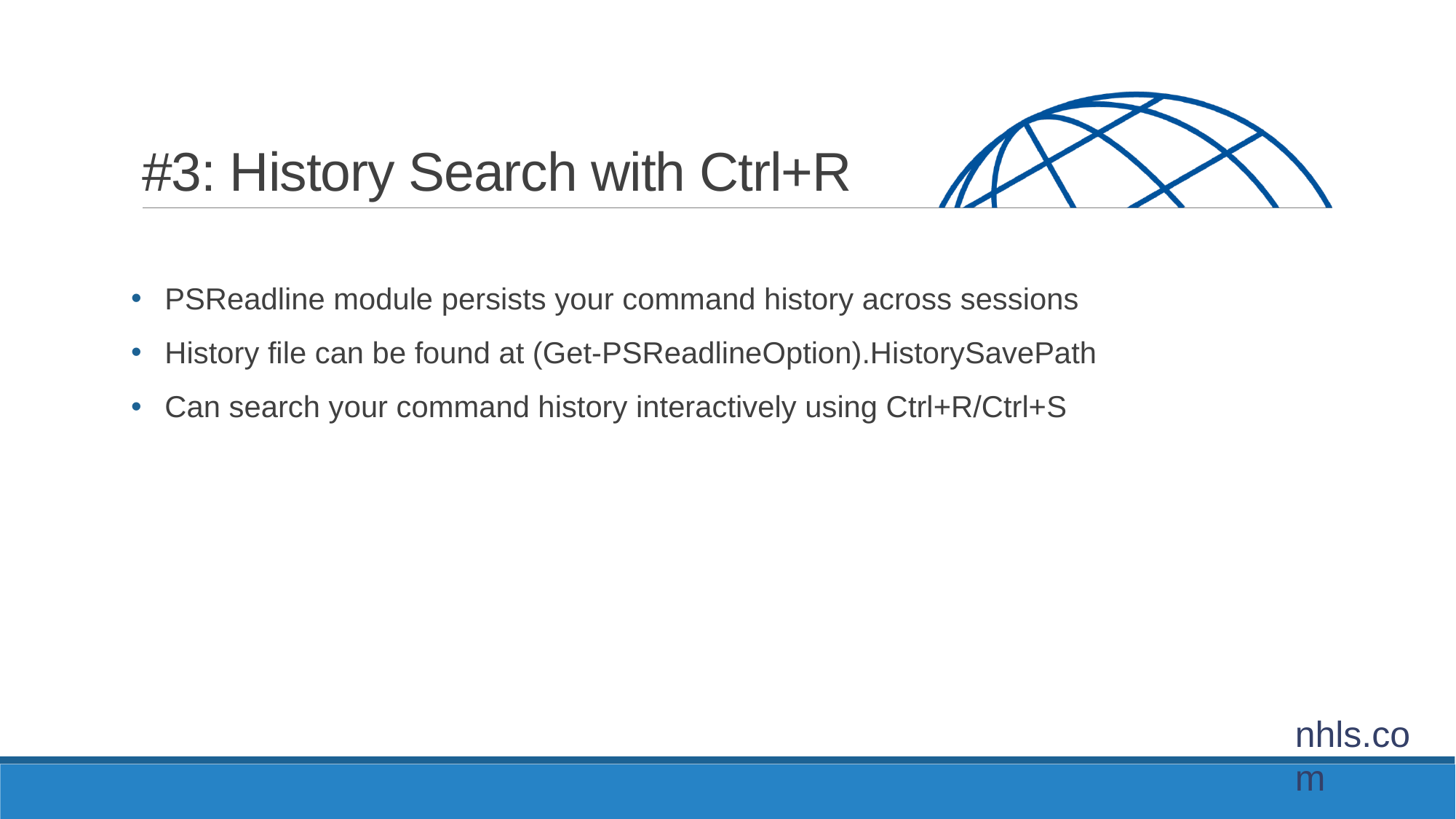

# #3: History Search with Ctrl+R

PSReadline module persists your command history across sessions
History file can be found at (Get-PSReadlineOption).HistorySavePath
Can search your command history interactively using Ctrl+R/Ctrl+S